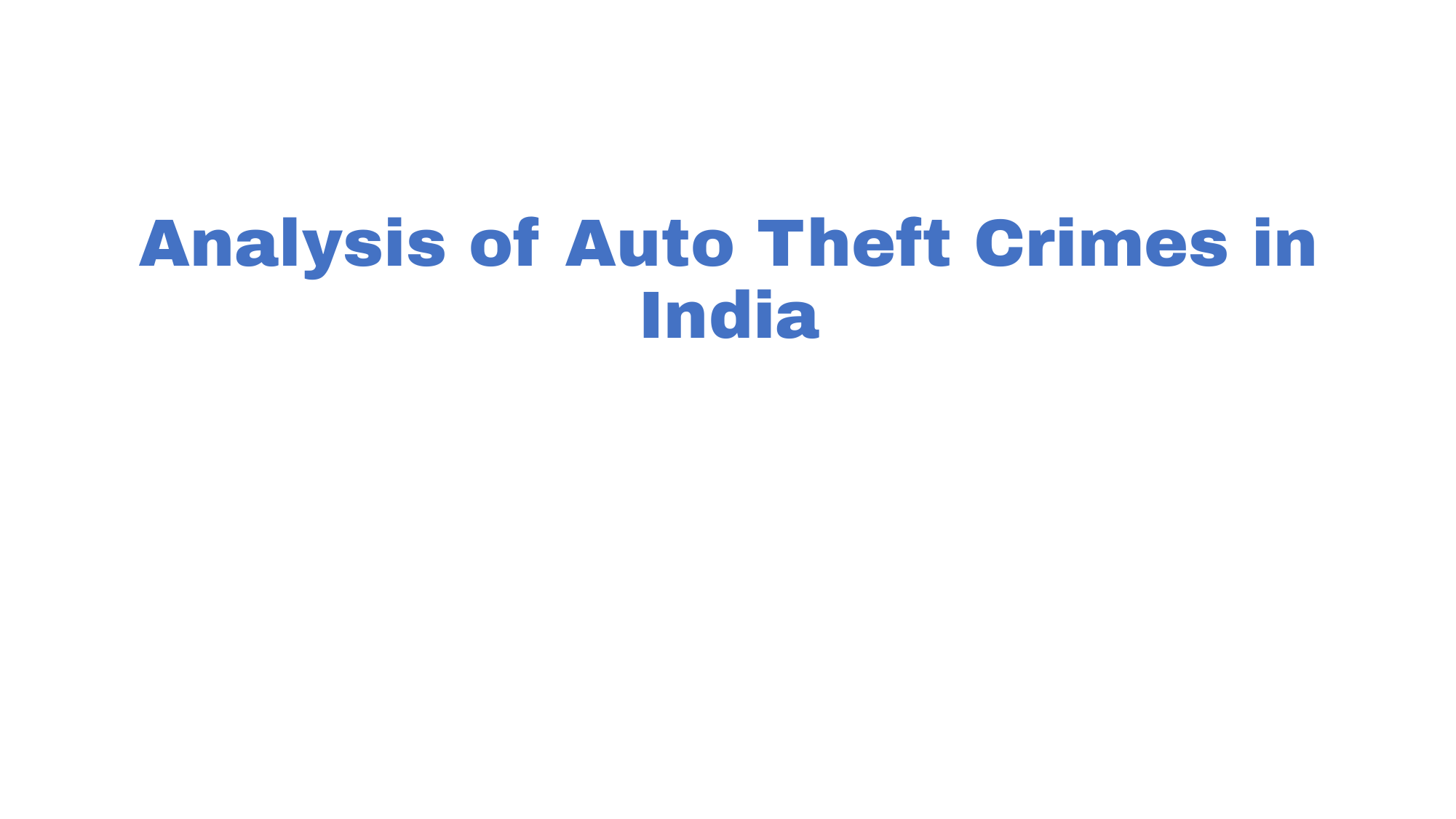

# Analysis of Auto Theft Crimes in India